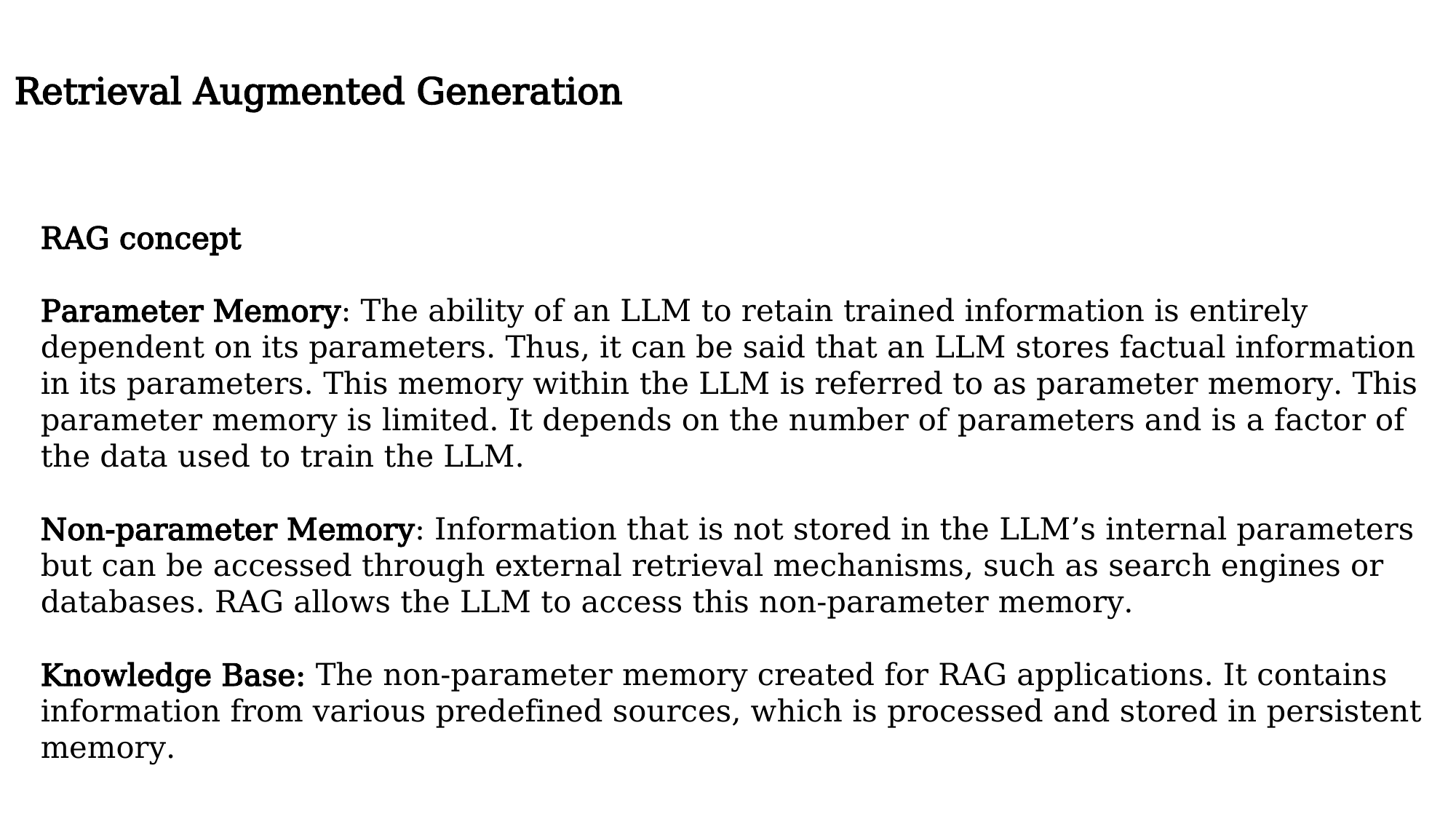

Retrieval Augmented Generation
RAG concept

Parameter Memory: The ability of an LLM to retain trained information is entirely dependent on its parameters. Thus, it can be said that an LLM stores factual information in its parameters. This memory within the LLM is referred to as parameter memory. This parameter memory is limited. It depends on the number of parameters and is a factor of the data used to train the LLM.

Non-parameter Memory: Information that is not stored in the LLM’s internal parameters but can be accessed through external retrieval mechanisms, such as search engines or databases. RAG allows the LLM to access this non-parameter memory.

Knowledge Base: The non-parameter memory created for RAG applications. It contains information from various predefined sources, which is processed and stored in persistent memory.